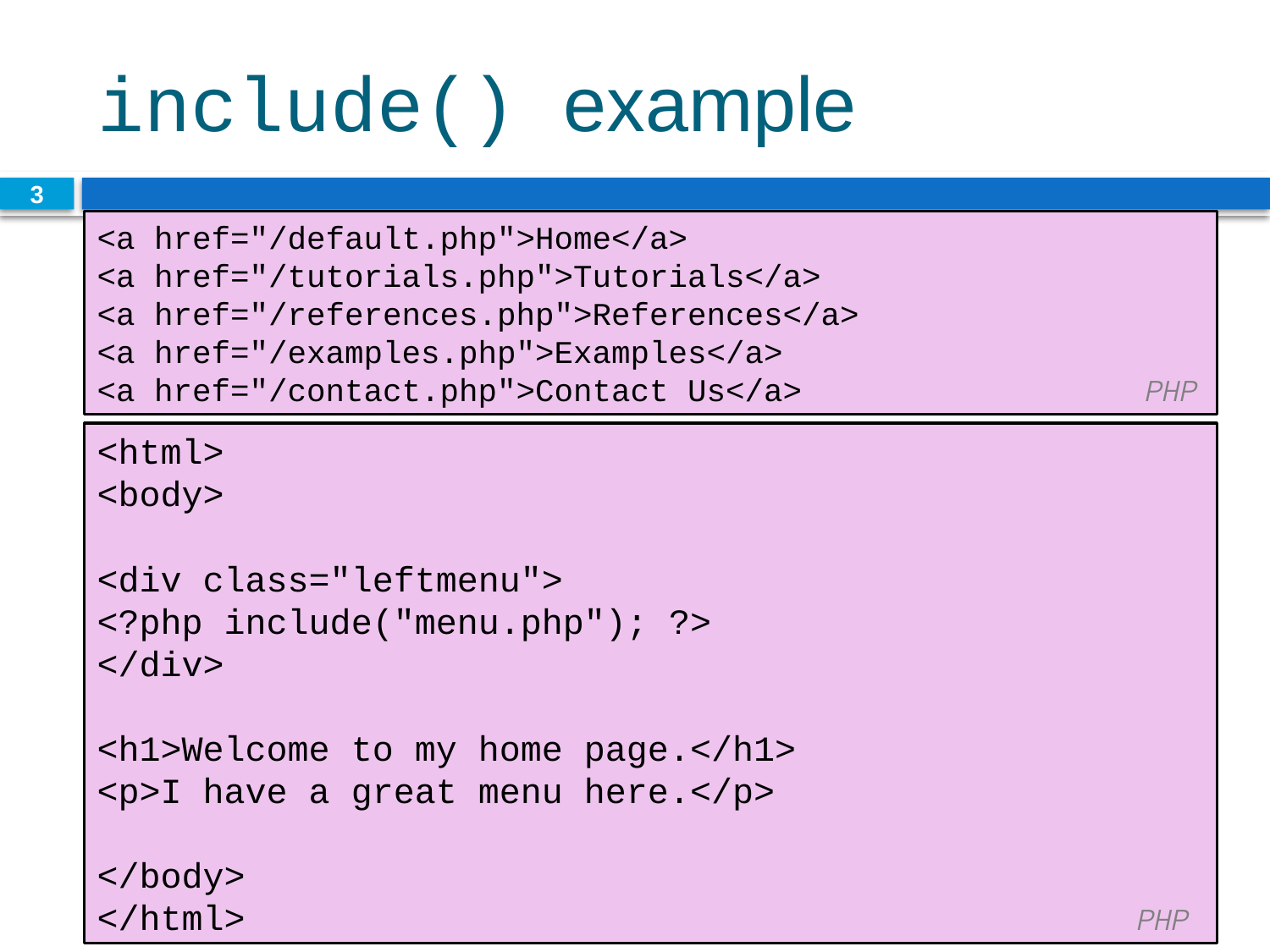

# include() example
3
<a href="/default.php">Home</a>
<a href="/tutorials.php">Tutorials</a>
<a href="/references.php">References</a>
<a href="/examples.php">Examples</a>
<a href="/contact.php">Contact Us</a> 	                PHP
<html>
<body>

<div class="leftmenu">
<?php include("menu.php"); ?>
</div>

<h1>Welcome to my home page.</h1>
<p>I have a great menu here.</p>

</body>
</html>          		                            PHP